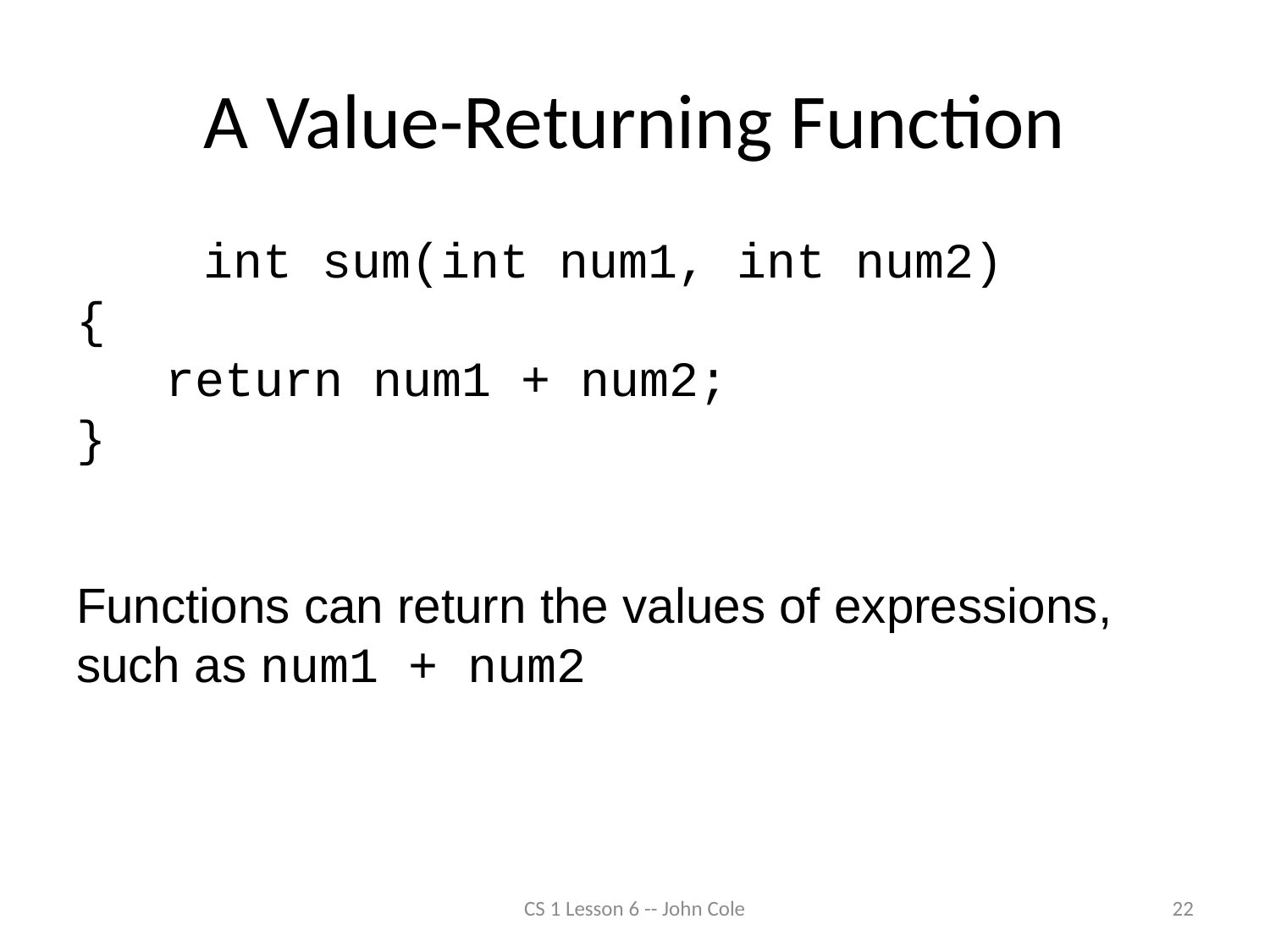

# A Value-Returning Function
	int sum(int num1, int num2)
{
   return num1 + num2;
}

Functions can return the values of expressions, such as num1 + num2

CS 1 Lesson 6 -- John Cole
22